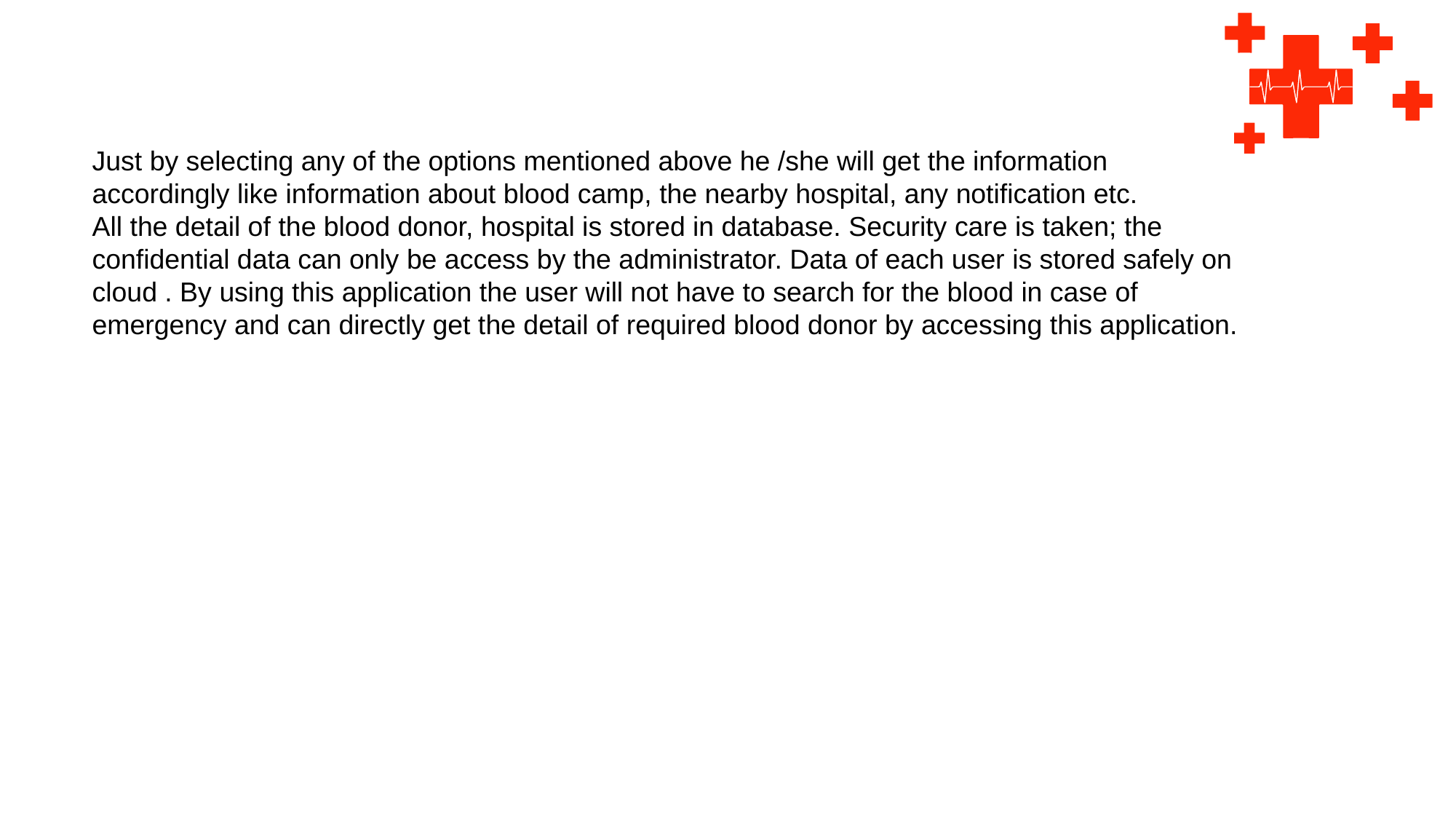

Just by selecting any of the options mentioned above he /she will get the information accordingly like information about blood camp, the nearby hospital, any notification etc.
All the detail of the blood donor, hospital is stored in database. Security care is taken; the confidential data can only be access by the administrator. Data of each user is stored safely on cloud . By using this application the user will not have to search for the blood in case of emergency and can directly get the detail of required blood donor by accessing this application.